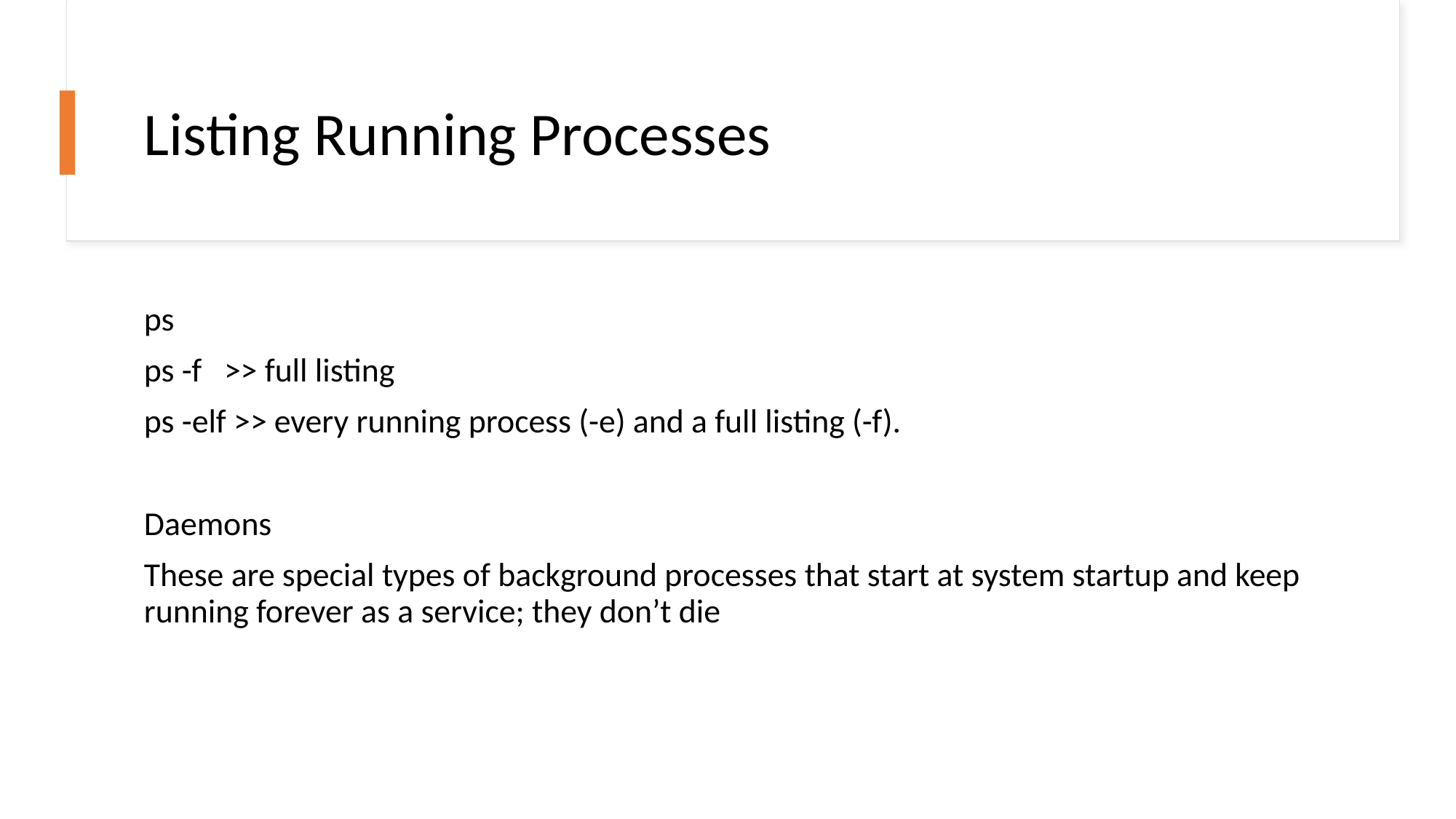

# Listing Running Processes

ps
ps -f   >> full listing
ps -elf >> every running process (-e) and a full listing (-f).

Daemons
These are special types of background processes that start at system startup and keep running forever as a service; they don’t die